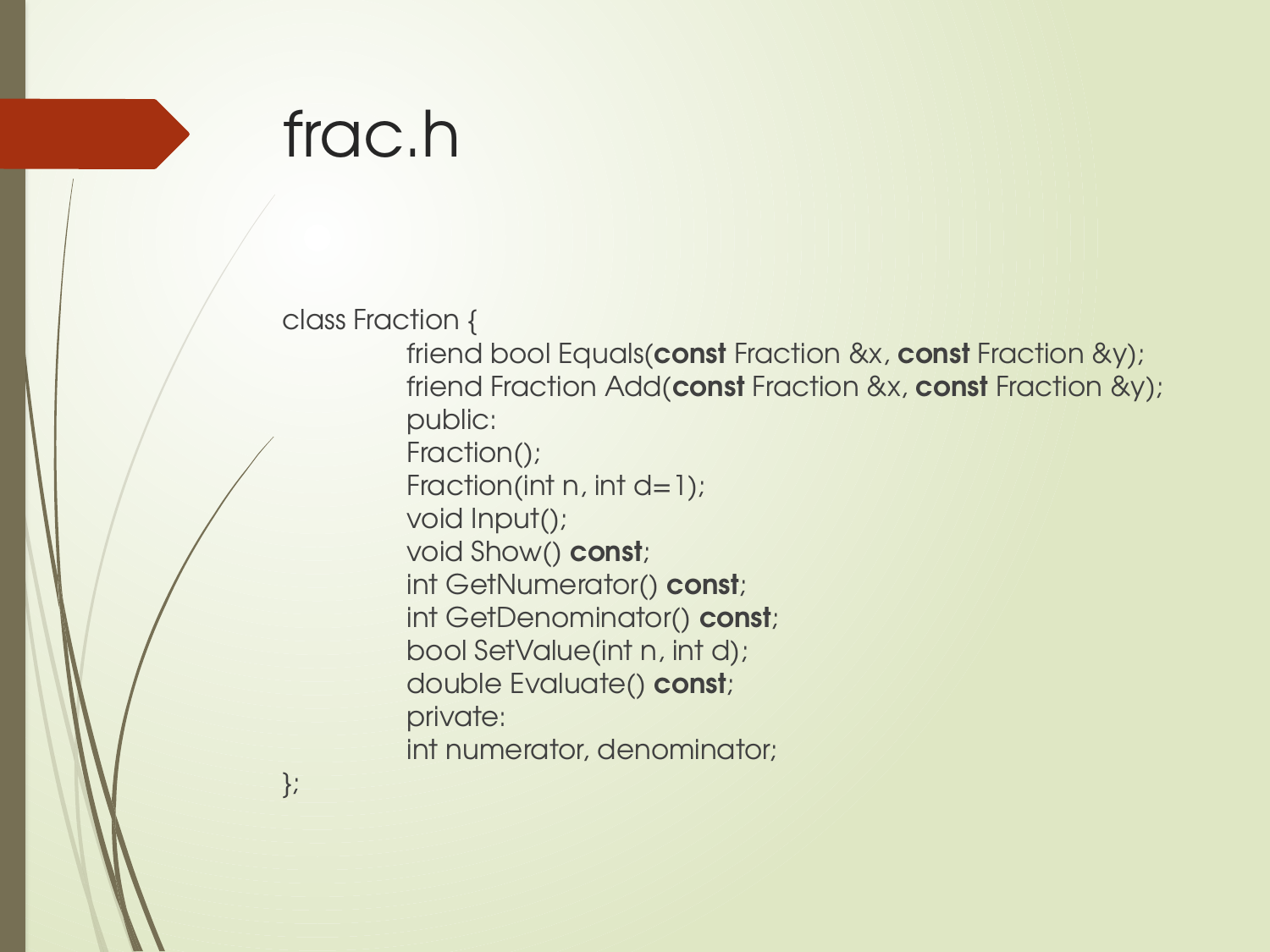

# frac.h
class Fraction {
	friend bool Equals(const Fraction &x, const Fraction &y);
	friend Fraction Add(const Fraction &x, const Fraction &y);
	public:
		Fraction();
		Fraction(int n, int d=1);
		void Input();
		void Show() const;
		int GetNumerator() const;
		int GetDenominator() const;
		bool SetValue(int n, int d);
		double Evaluate() const;
	private:
		int numerator, denominator;
};